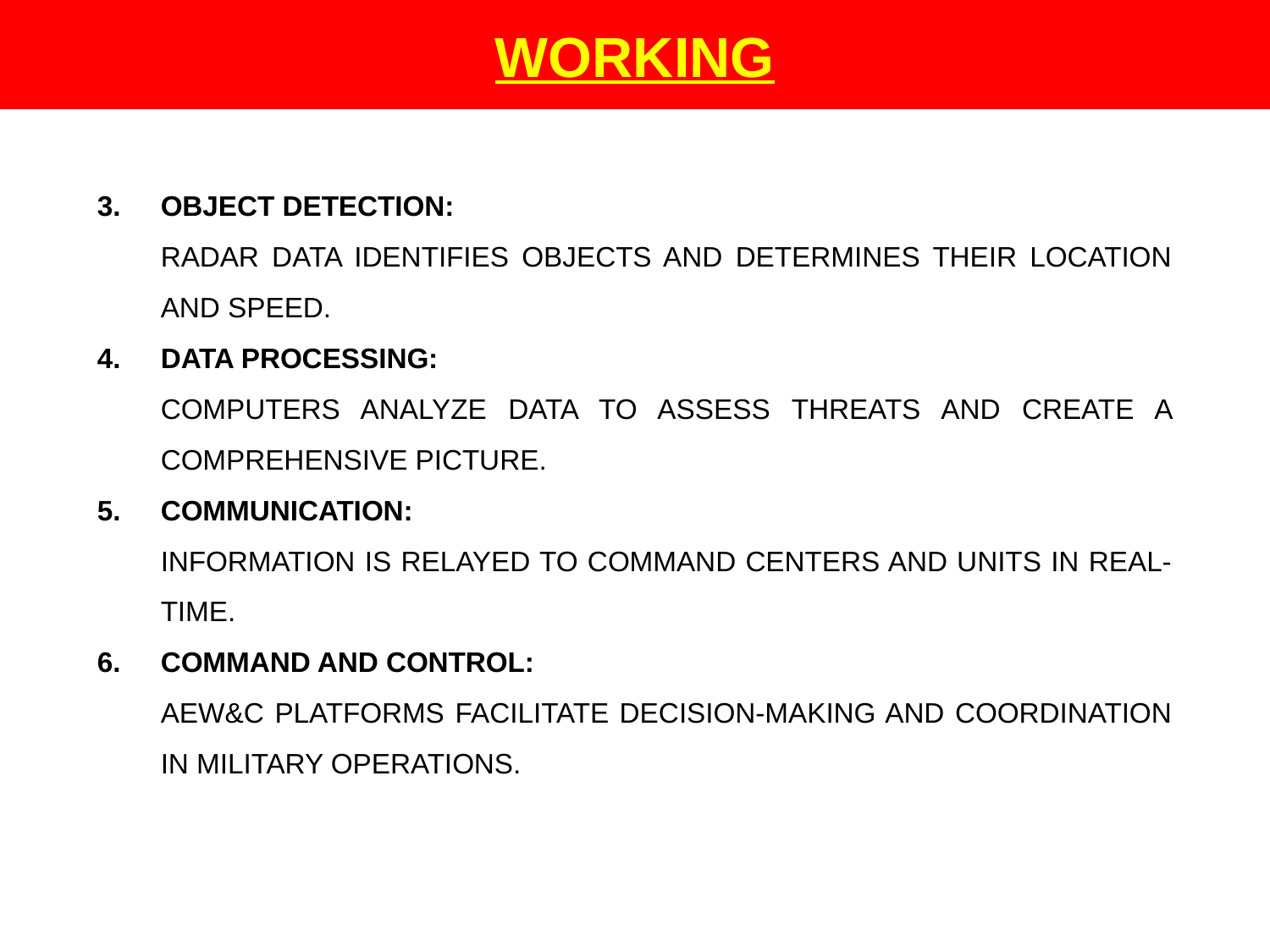

# WORKING
OBJECT DETECTION:
RADAR DATA IDENTIFIES OBJECTS AND DETERMINES THEIR LOCATION AND SPEED.
DATA PROCESSING:
COMPUTERS ANALYZE DATA TO ASSESS THREATS AND CREATE A COMPREHENSIVE PICTURE.
COMMUNICATION:
INFORMATION IS RELAYED TO COMMAND CENTERS AND UNITS IN REAL-TIME.
COMMAND AND CONTROL:
AEW&C PLATFORMS FACILITATE DECISION-MAKING AND COORDINATION IN MILITARY OPERATIONS.